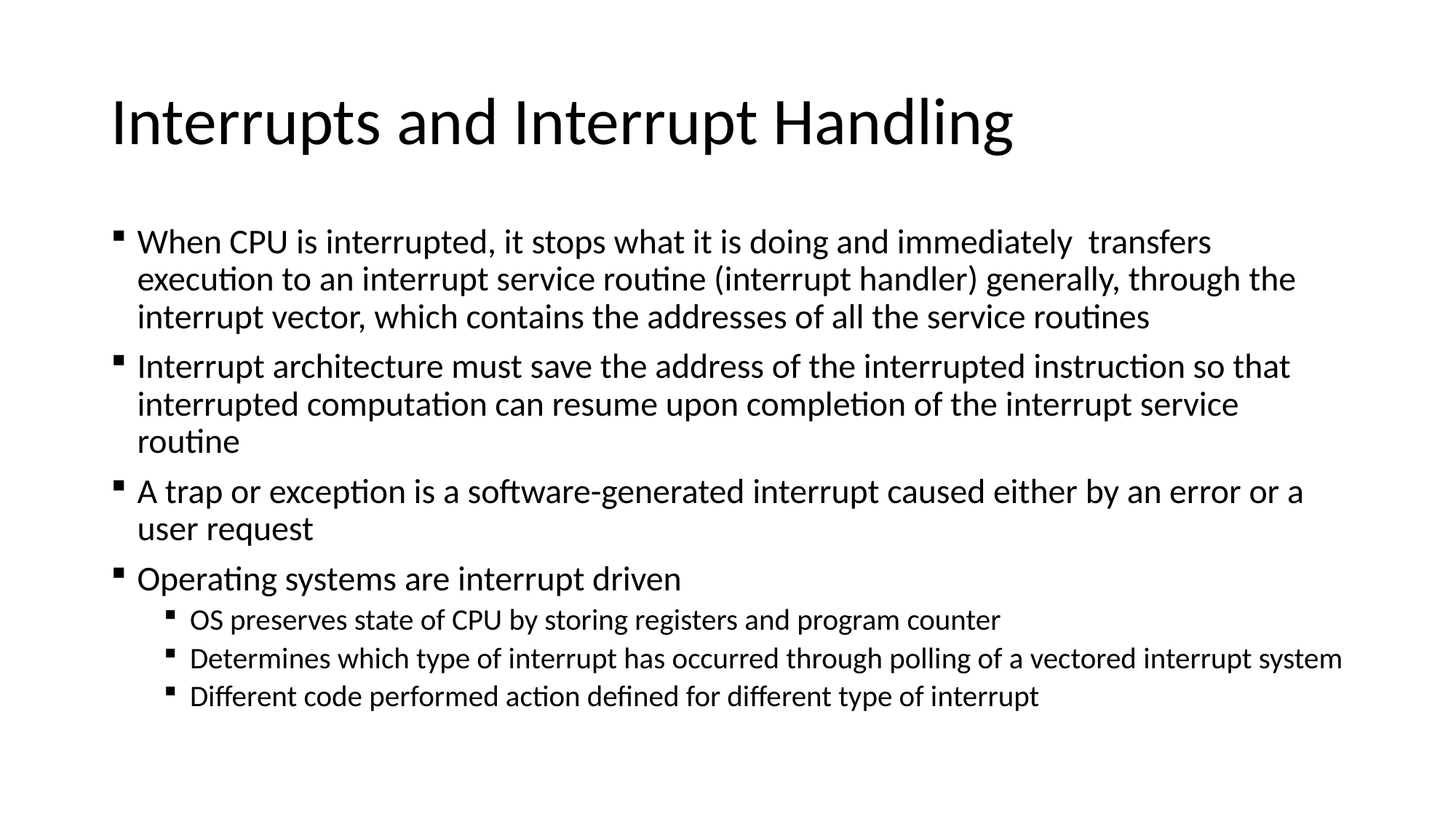

# Interrupts and Interrupt Handling
When CPU is interrupted, it stops what it is doing and immediately  transfers execution to an interrupt service routine (interrupt handler) generally, through the interrupt vector, which contains the addresses of all the service routines
Interrupt architecture must save the address of the interrupted instruction so that interrupted computation can resume upon completion of the interrupt service routine
A trap or exception is a software-generated interrupt caused either by an error or a user request
Operating systems are interrupt driven
OS preserves state of CPU by storing registers and program counter
Determines which type of interrupt has occurred through polling of a vectored interrupt system
Different code performed action defined for different type of interrupt